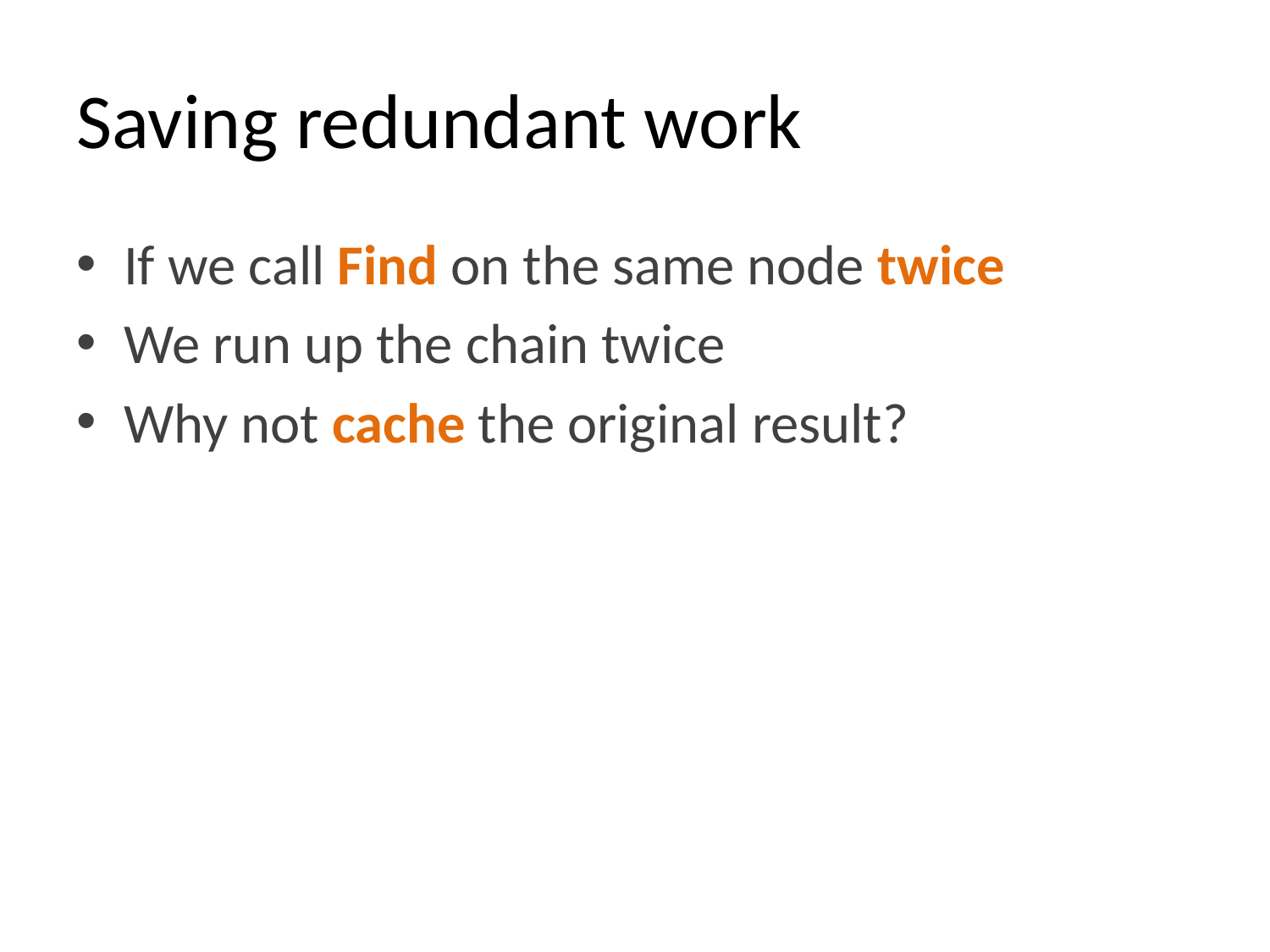

# Saving redundant work
If we call Find on the same node twice
We run up the chain twice
Why not cache the original result?